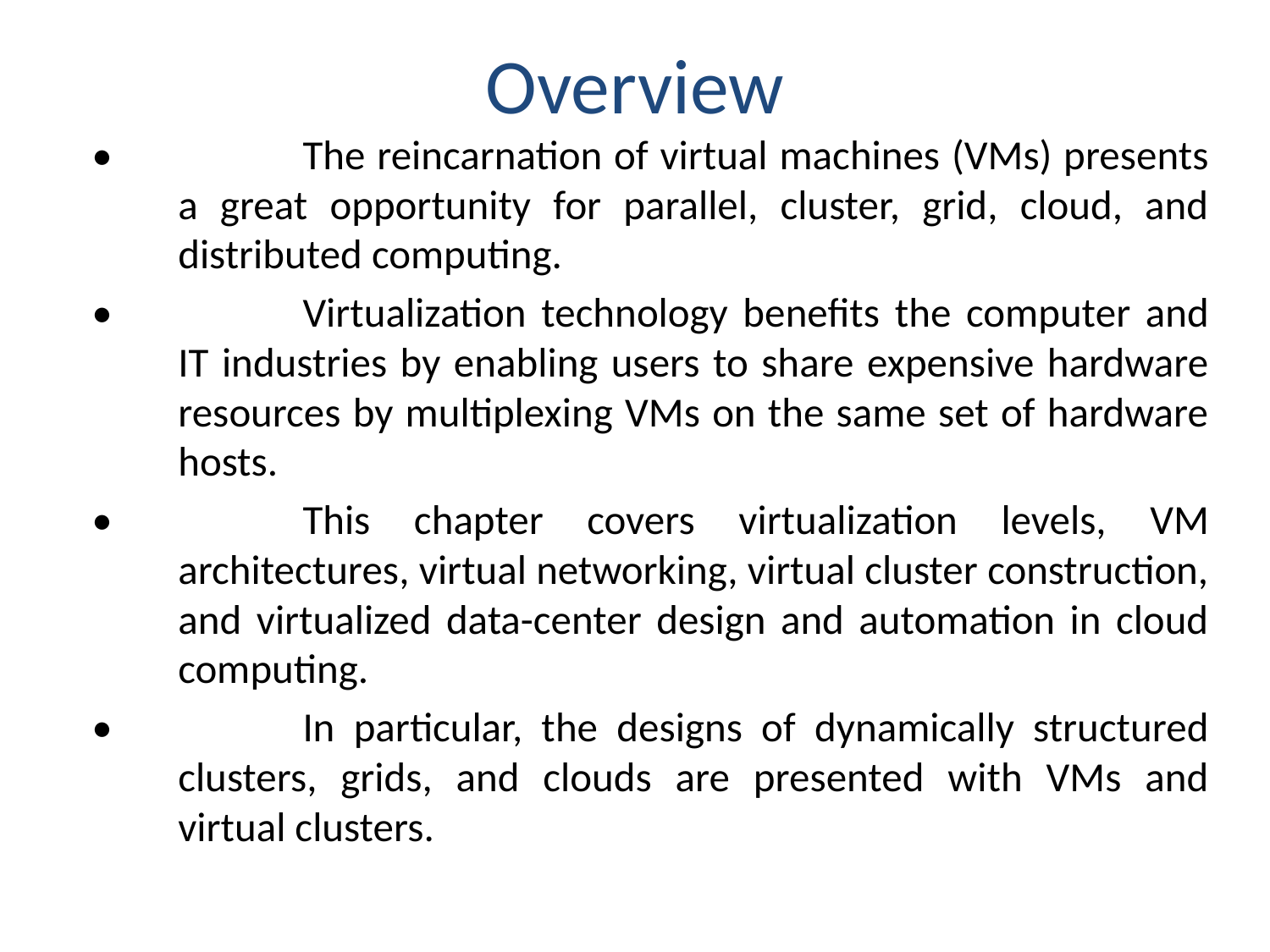

# Overview
•		The reincarnation of virtual machines (VMs) presents a great opportunity for parallel, cluster, grid, cloud, and distributed computing.
•		Virtualization technology benefits the computer and IT industries by enabling users to share expensive hardware resources by multiplexing VMs on the same set of hardware hosts.
•		This chapter covers virtualization levels, VM architectures, virtual networking, virtual cluster construction, and virtualized data-center design and automation in cloud computing.
•		In particular, the designs of dynamically structured clusters, grids, and clouds are presented with VMs and virtual clusters.